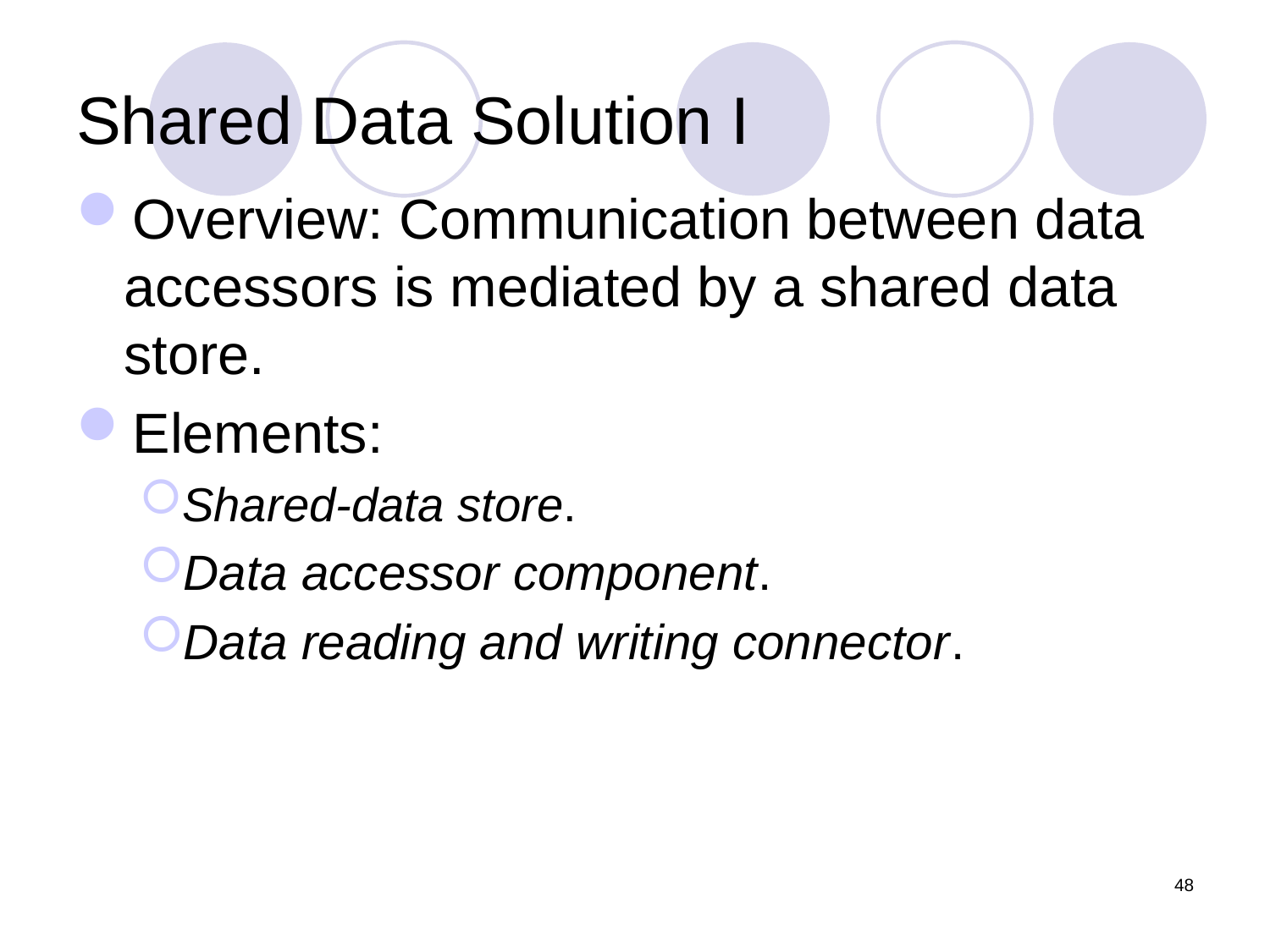

# Shared Data Solution I
Overview: Communication between data accessors is mediated by a shared data store.
Elements:
Shared-data store.
Data accessor component.
Data reading and writing connector.
48